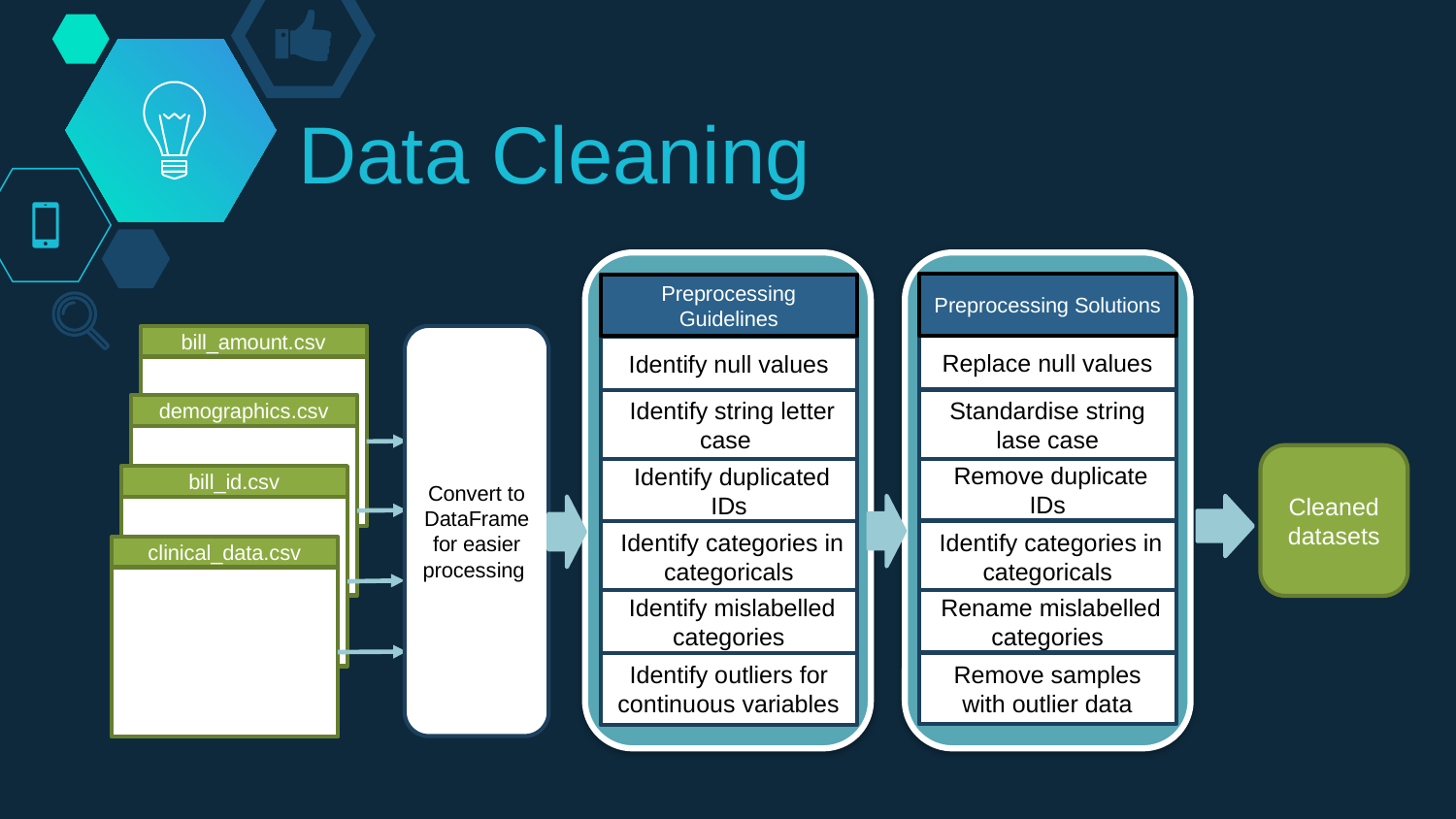

Data Cleaning

Preprocessing Solutions
Preprocessing Guidelines
bill_amount.csv

Convert to DataFrame for easier processing
Replace null values
Identify null values
Standardise string lase case
 Identify string letter case
demographics.csv

Cleaned datasets
 Remove duplicate IDs
 Identify duplicated IDs
bill_id.csv

 Identify categories in categoricals
 Identify categories in categoricals
clinical_data.csv

 Rename mislabelled categories
 Identify mislabelled categories
Remove samples with outlier data
Identify outliers for continuous variables